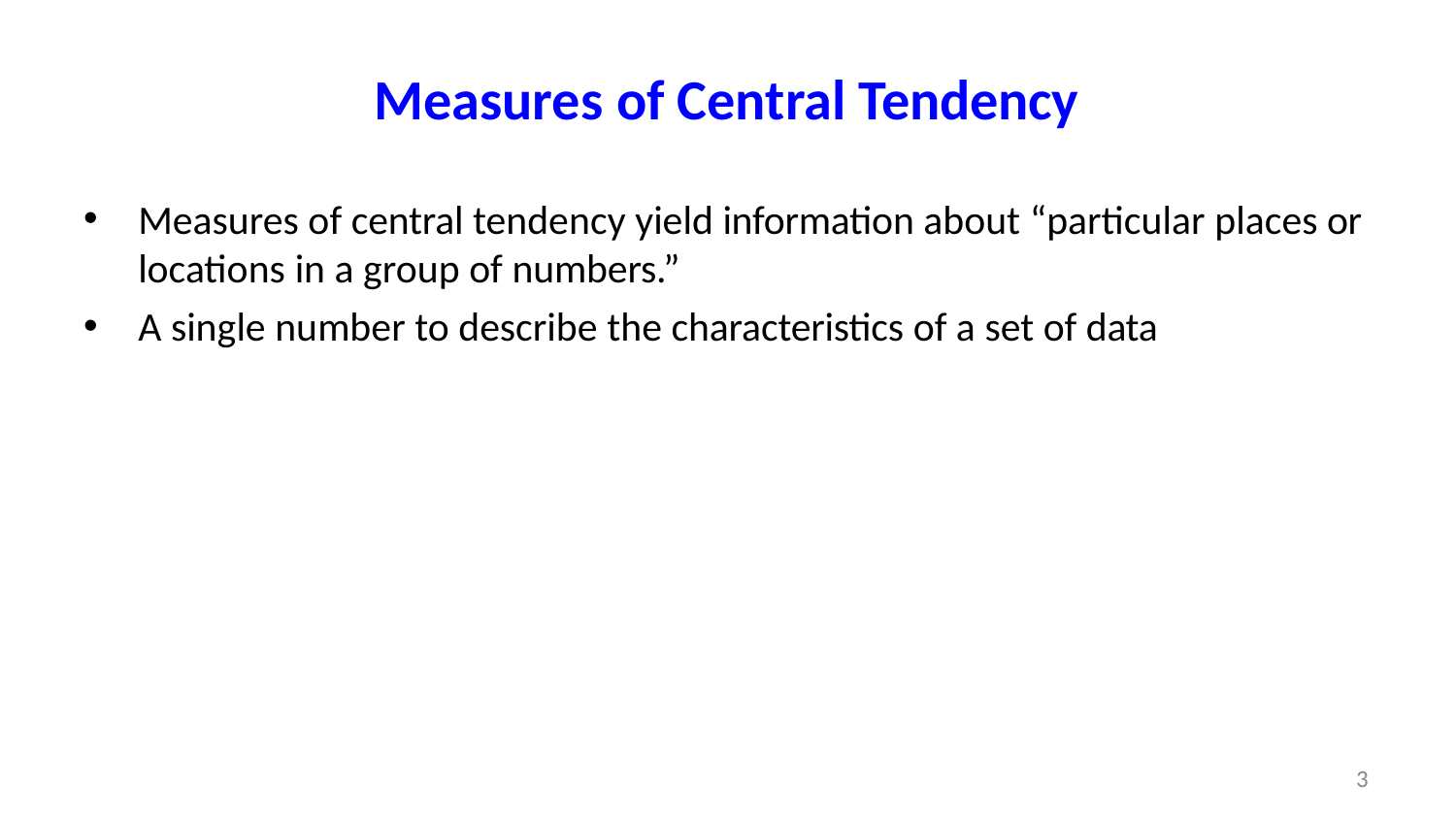

# Measures of Central Tendency

Measures of central tendency yield information about “particular places or
locations in a group of numbers.”
A single number to describe the characteristics of a set of data
3